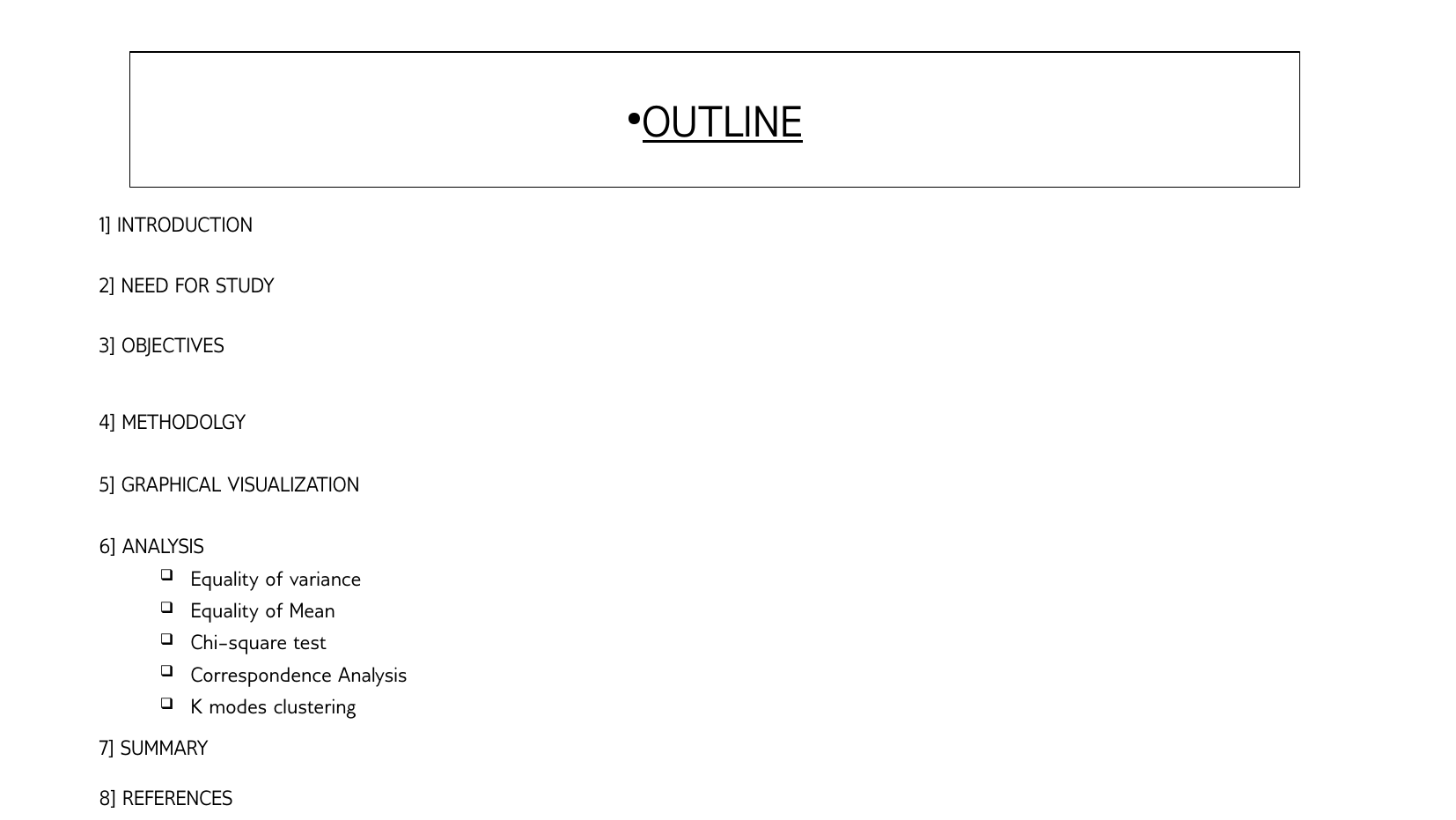

OUTLINE
1] INTRODUCTION

2] NEED FOR STUDY

3] OBJECTIVES

4] METHODOLGY

5] GRAPHICAL VISUALIZATION

6] ANALYSIS
Equality of variance
Equality of Mean
Chi–square test
Correspondence Analysis
K modes clustering
7] SUMMARY
8] REFERENCES